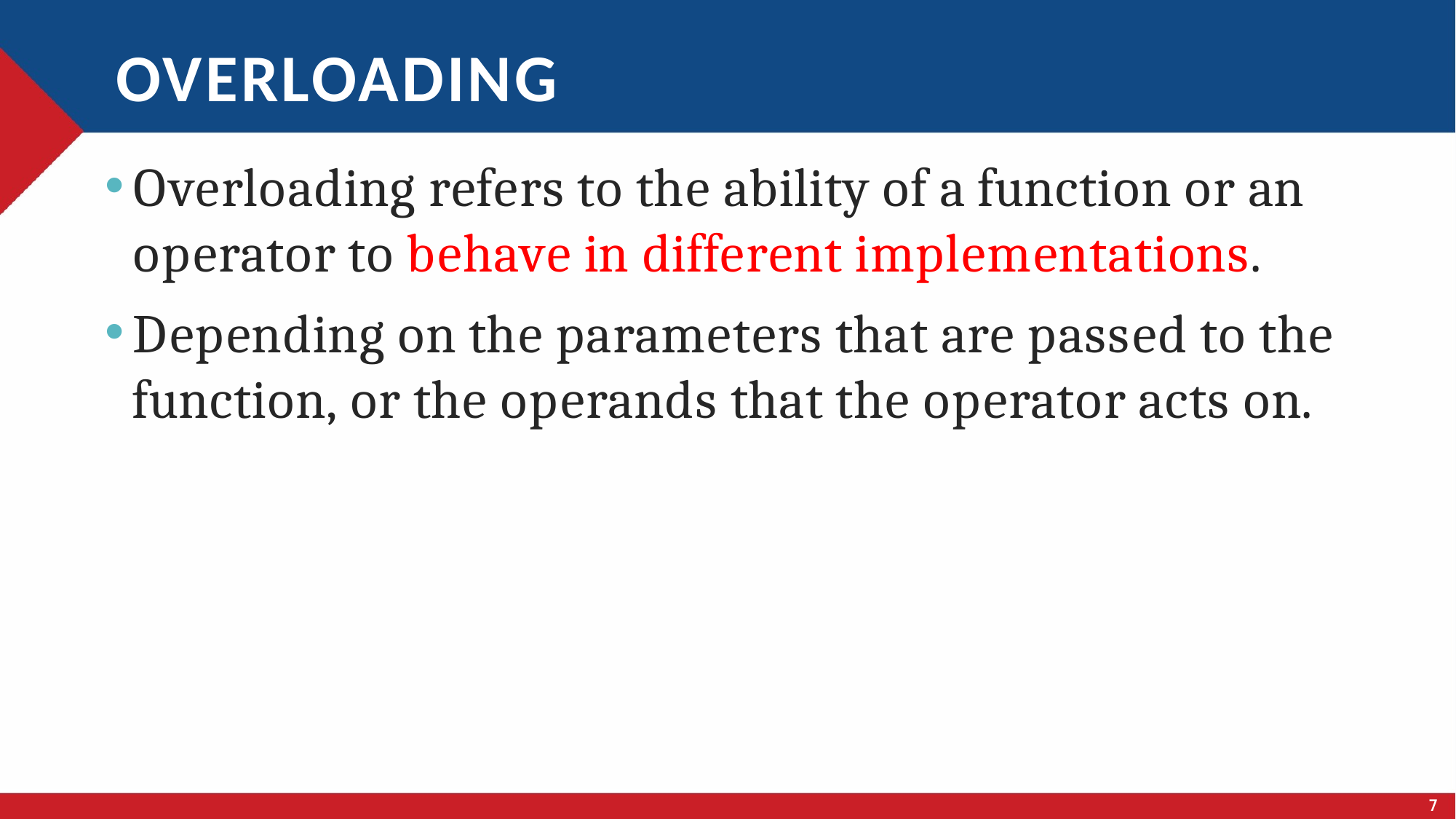

# overloading
Overloading refers to the ability of a function or an operator to behave in different implementations.
Depending on the parameters that are passed to the function, or the operands that the operator acts on.
7